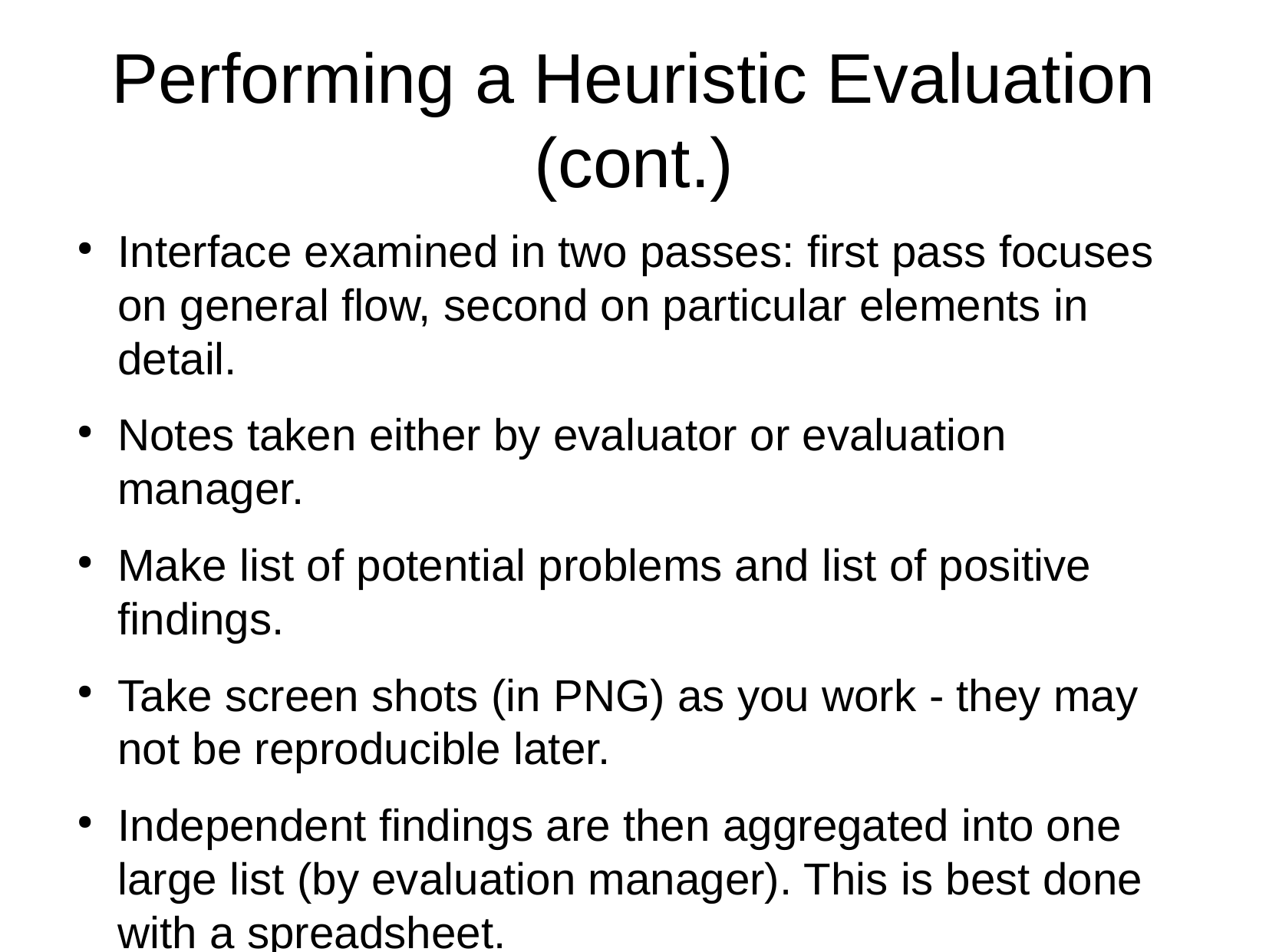

Performing a Heuristic Evaluation (cont.)
Interface examined in two passes: ﬁrst pass focuses on general ﬂow, second on particular elements in detail.
Notes taken either by evaluator or evaluation manager.
Make list of potential problems and list of positive ﬁndings.
Take screen shots (in PNG) as you work - they may not be reproducible later.
Independent ﬁndings are then aggregated into one large list (by evaluation manager). This is best done with a spreadsheet.